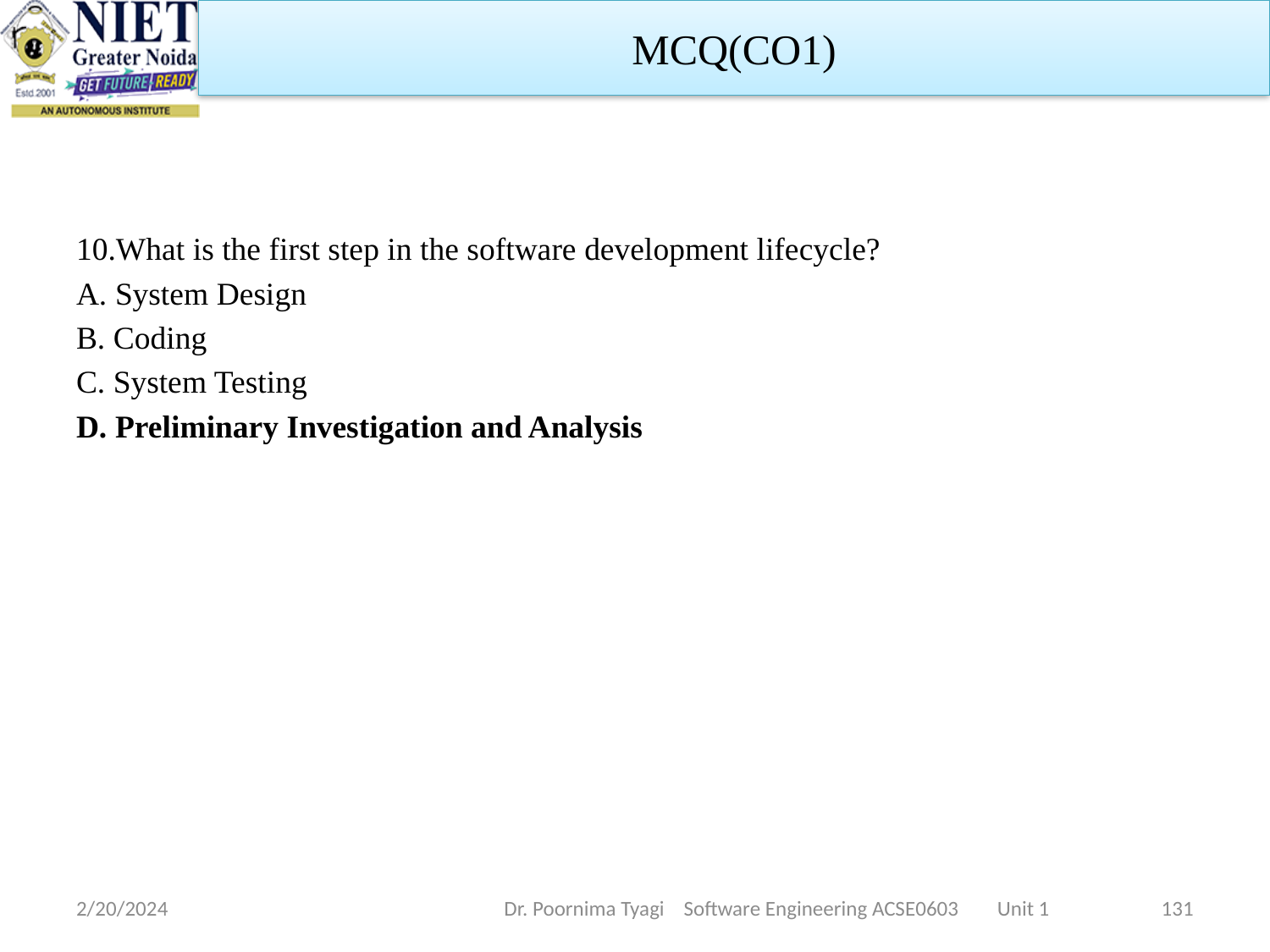

MCQ(CO1)
10.What is the first step in the software development lifecycle?
A. System Design
B. Coding
C. System Testing
D. Preliminary Investigation and Analysis

2/20/2024
Dr. Poornima Tyagi    Software Engineering ACSE0603        Unit 1
131